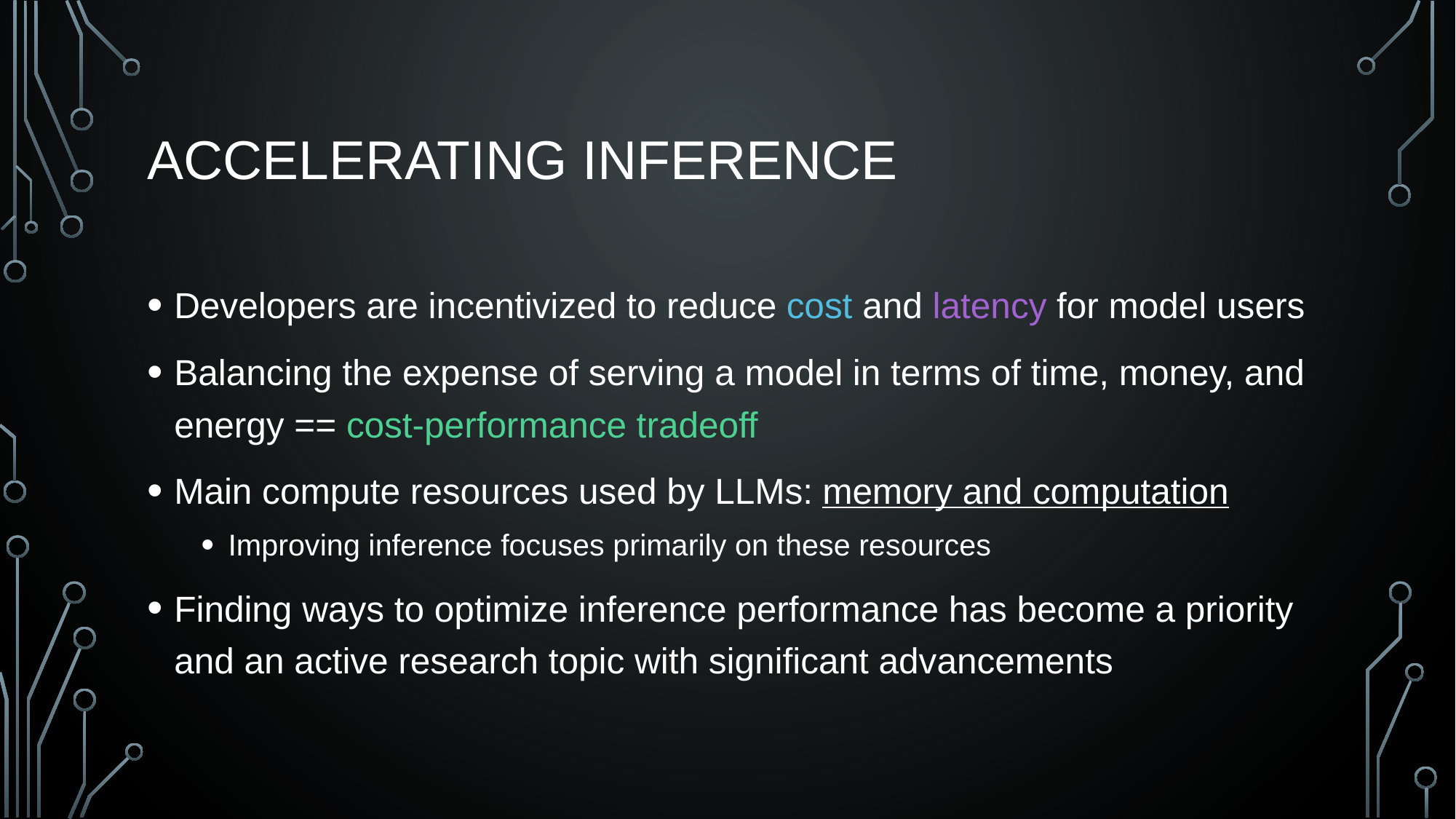

# Accelerating inference
Developers are incentivized to reduce cost and latency for model users
Balancing the expense of serving a model in terms of time, money, and energy == cost-performance tradeoff
Main compute resources used by LLMs: memory and computation
Improving inference focuses primarily on these resources
Finding ways to optimize inference performance has become a priority and an active research topic with significant advancements